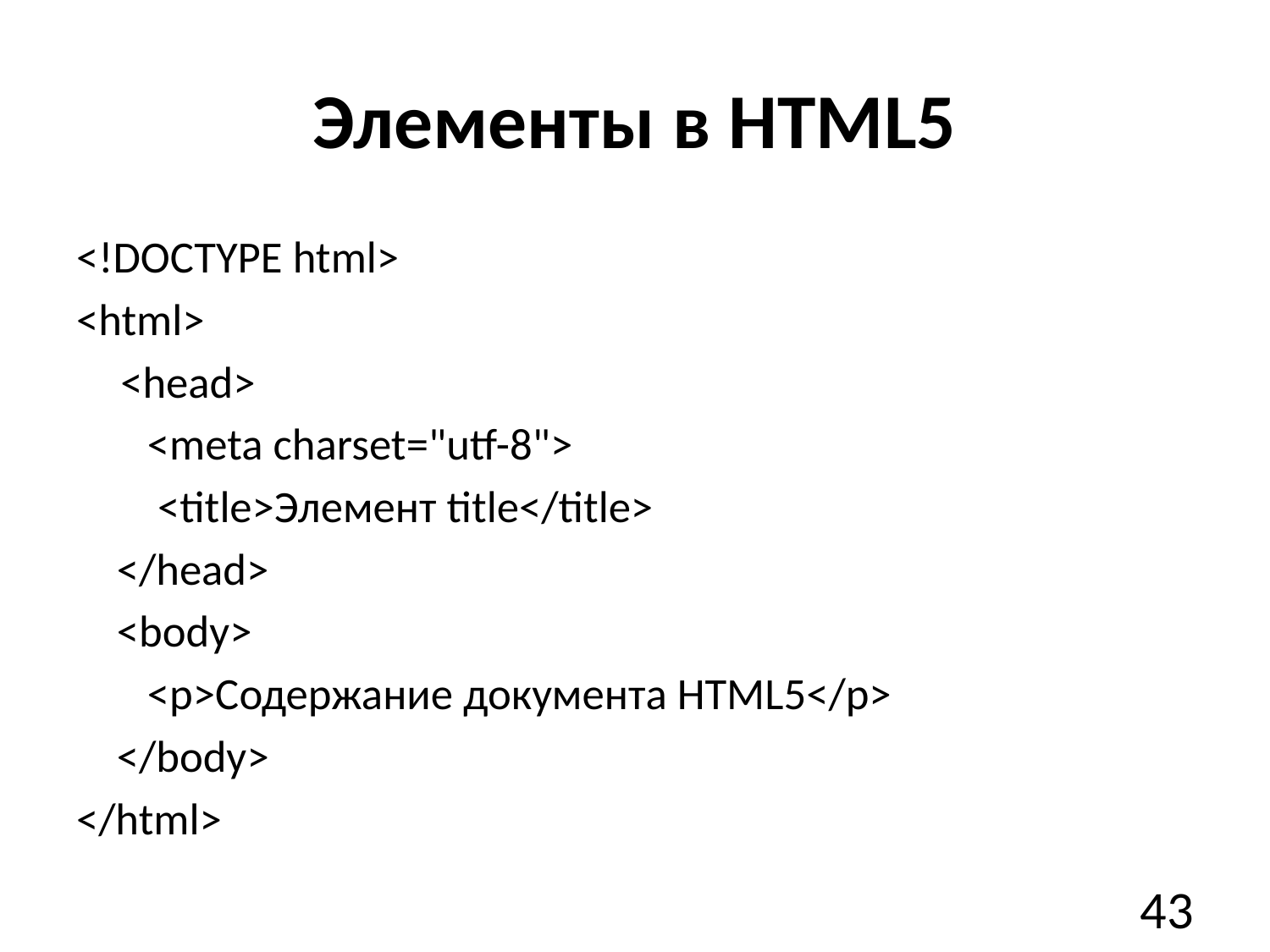

# Элементы в HTML5
<!DOCTYPE html>
<html>
	<head>
       <meta charset="utf-8">
        <title>Элемент title</title>
    </head>
    <body>
       <p>Содержание документа HTML5</p>
    </body>
</html>
43